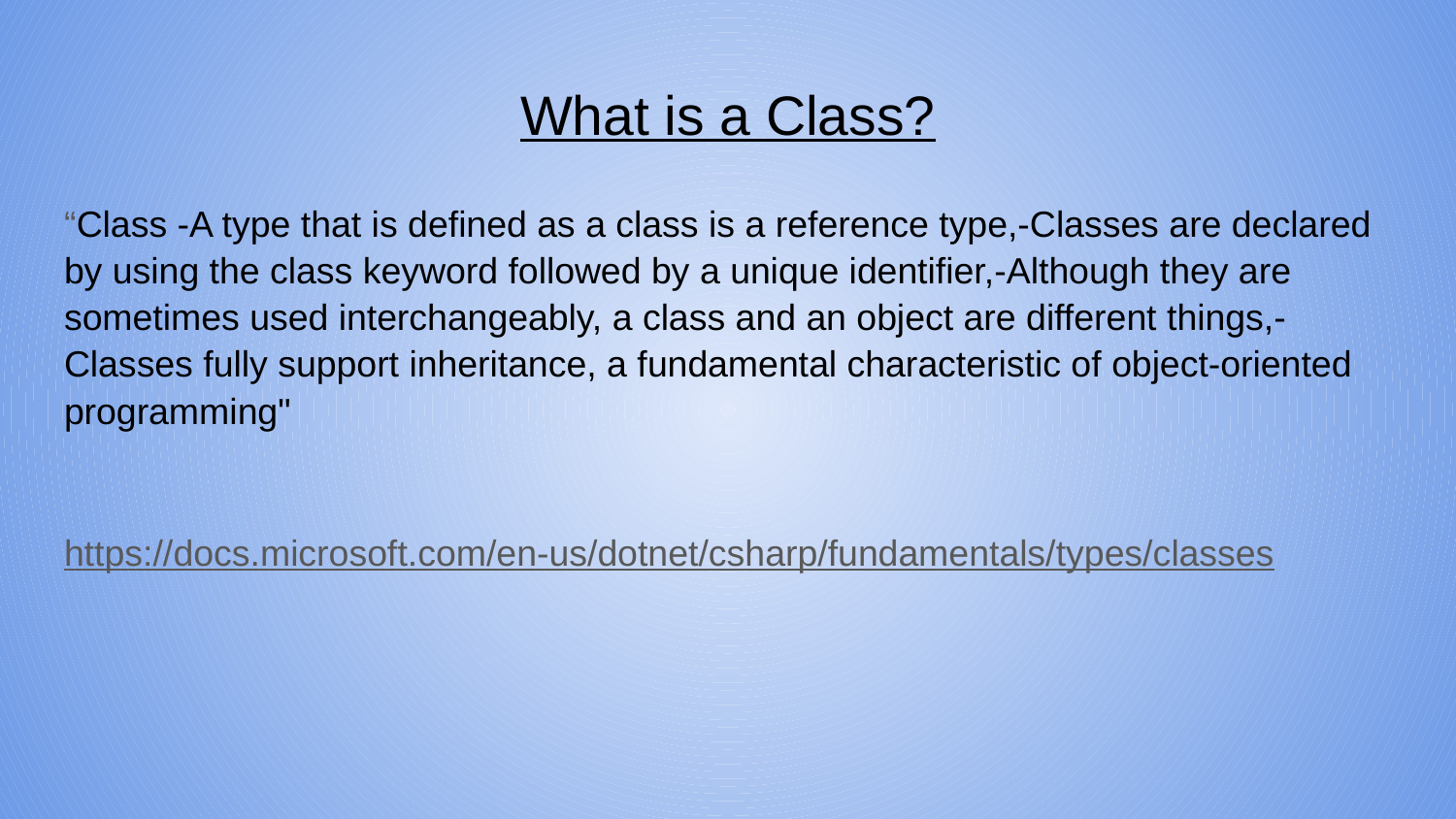

# What is a Class?
“Class -A type that is defined as a class is a reference type,-Classes are declared by using the class keyword followed by a unique identifier,-Although they are sometimes used interchangeably, a class and an object are different things,-Classes fully support inheritance, a fundamental characteristic of object-oriented programming"

https://docs.microsoft.com/en-us/dotnet/csharp/fundamentals/types/classes